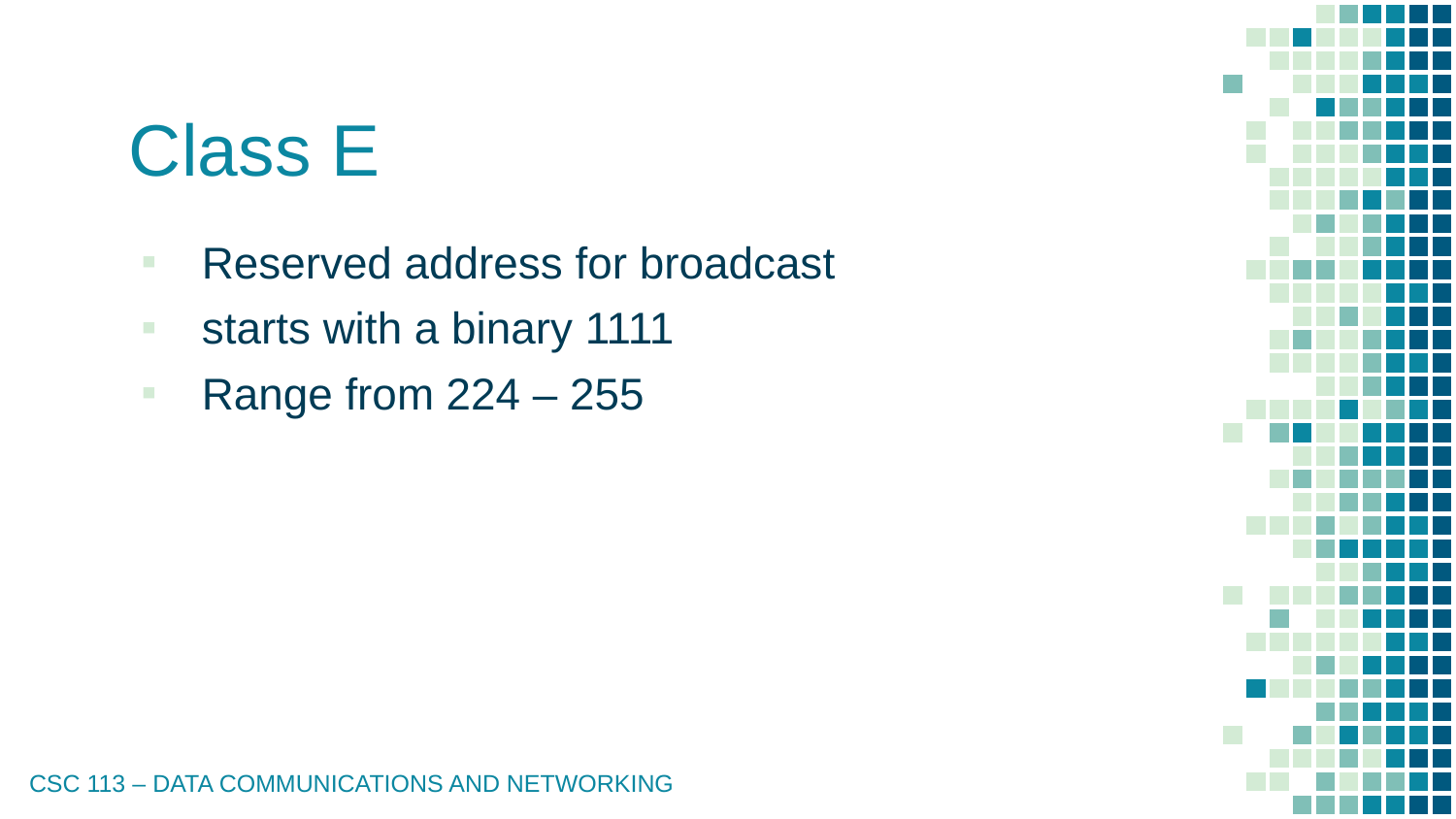

# Class E
Reserved address for broadcast
starts with a binary 1111
Range from 224 – 255

CSC 113 – DATA COMMUNICATIONS AND NETWORKING